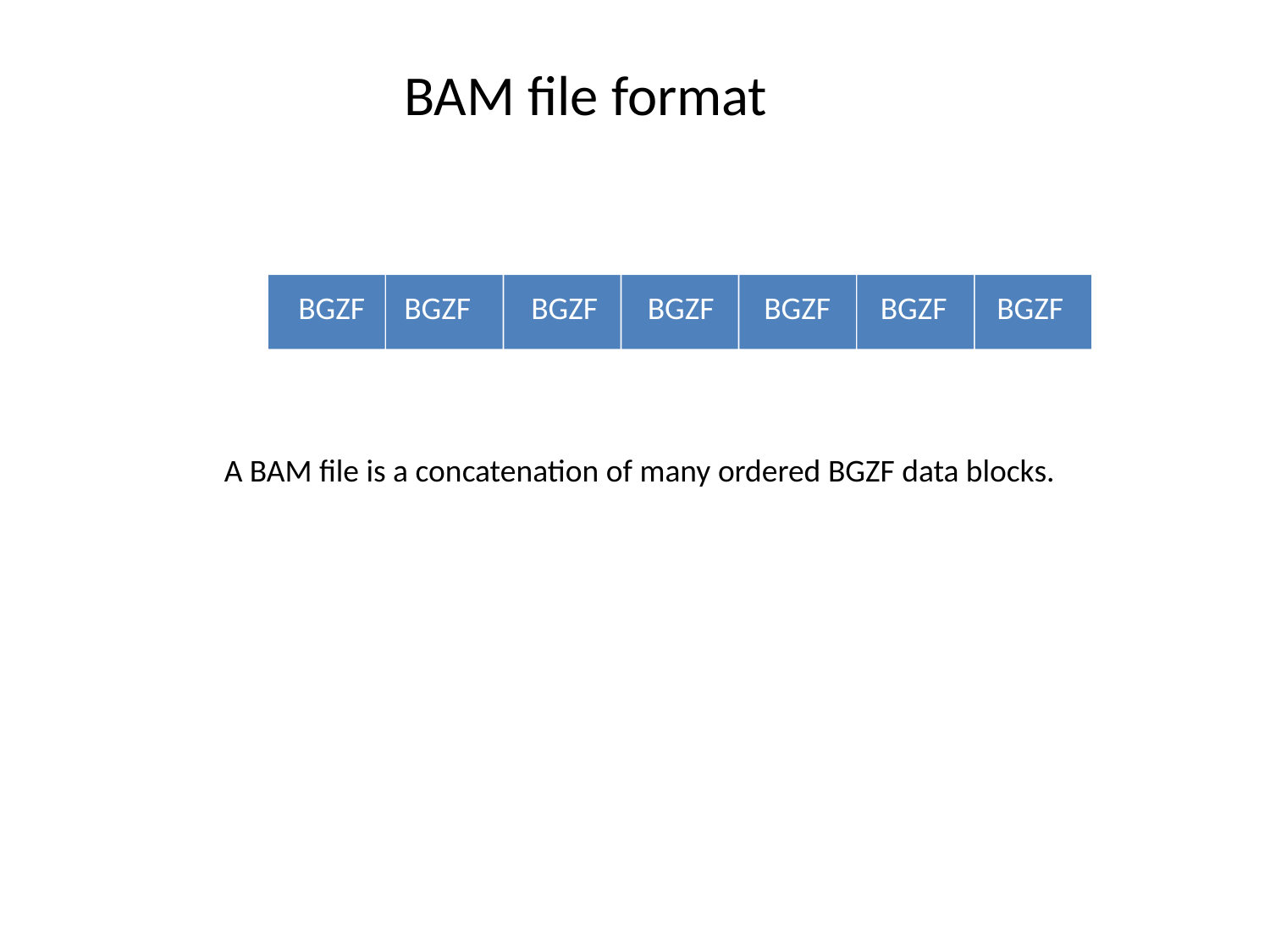

BAM file format

BGZF
BGZF
BGZF
BGZF
BGZF
BGZF
BGZF
A BAM file is a concatenation of many ordered BGZF data blocks.